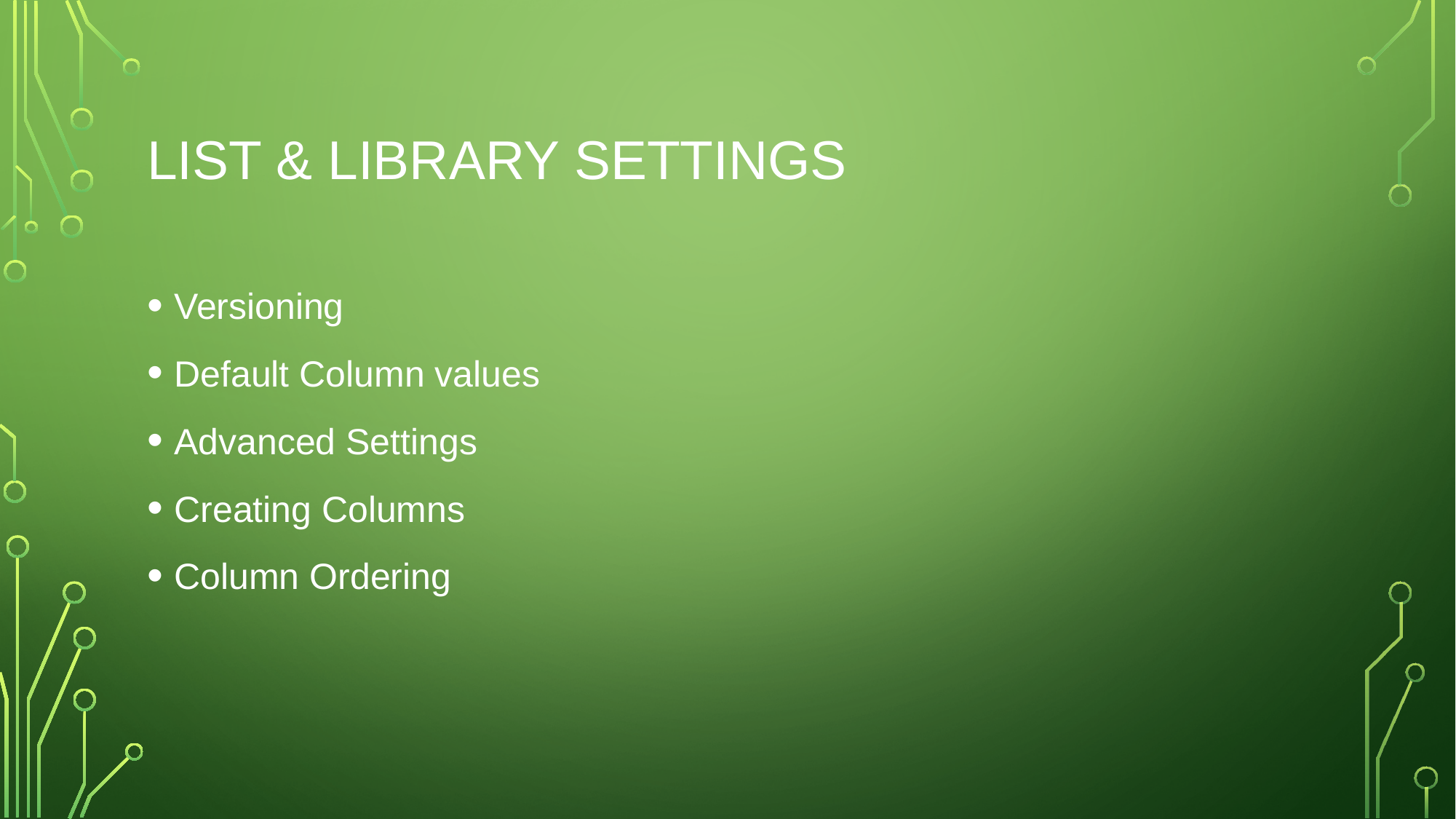

# List & Library Settings
Versioning
Default Column values
Advanced Settings
Creating Columns
Column Ordering